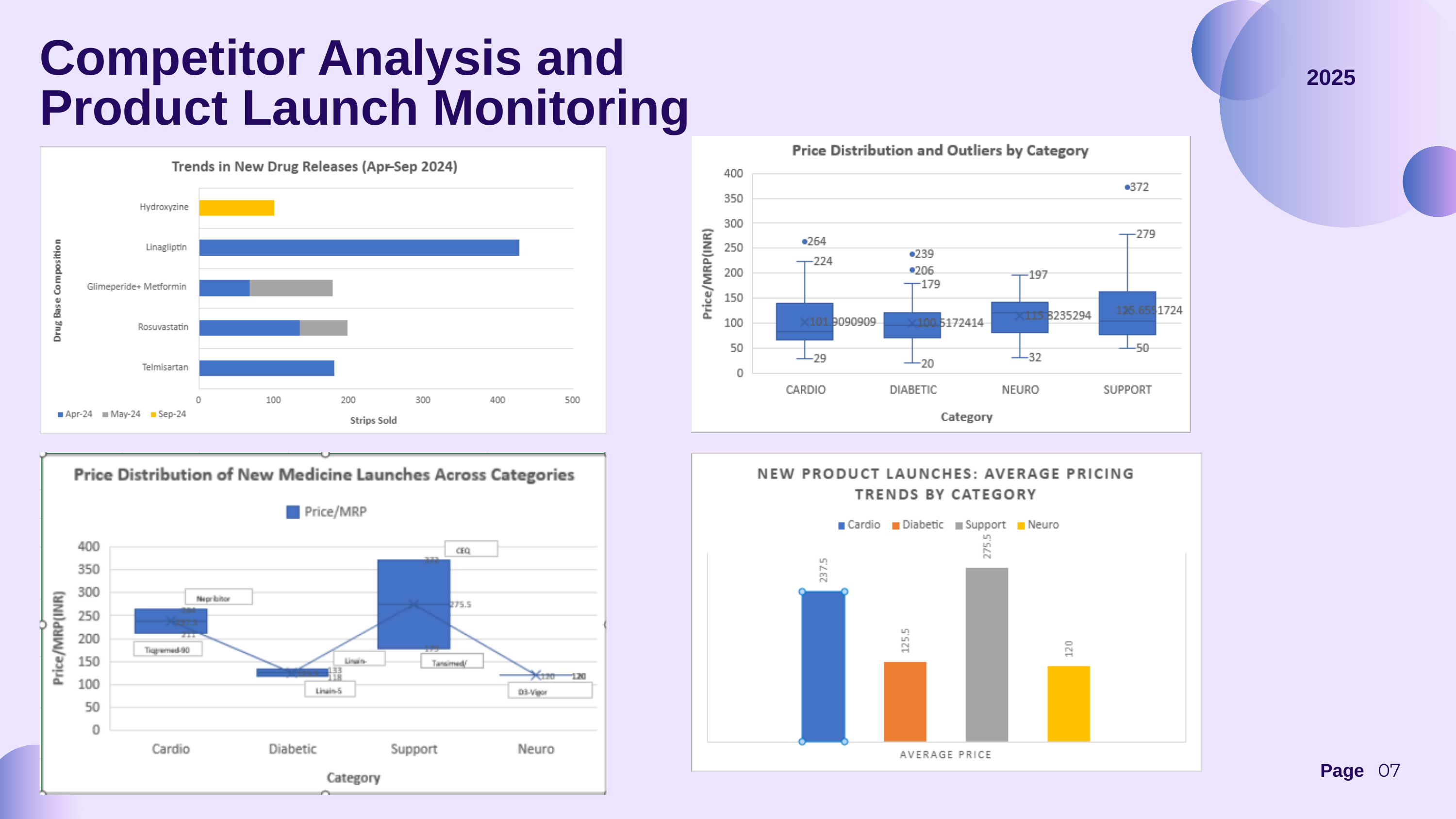

Competitor Analysis and Product Launch Monitoring
2025

Page
07